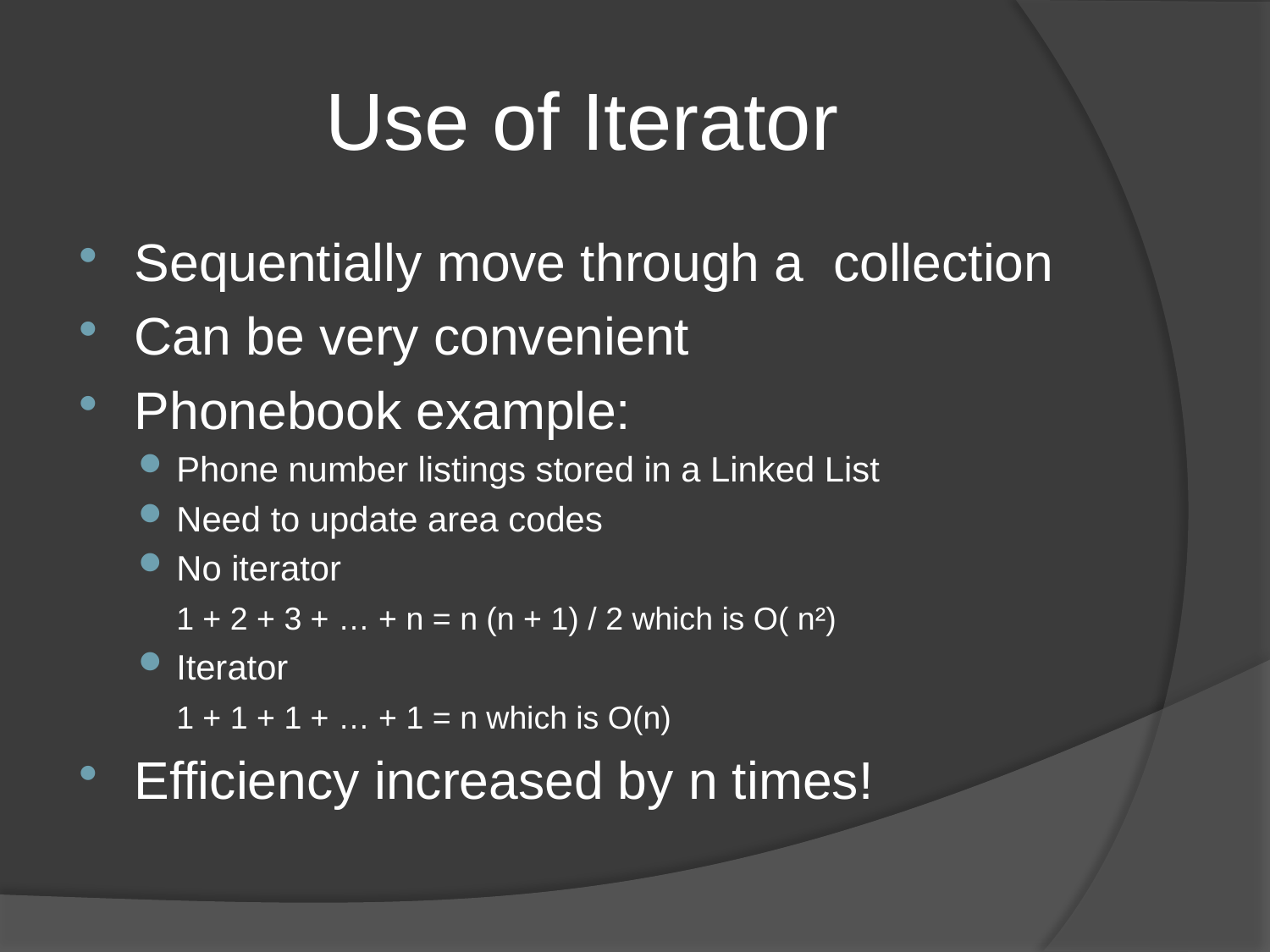

# Use of Iterator
Sequentially move through a  collection
Can be very convenient
Phonebook example:
Phone number listings stored in a Linked List
Need to update area codes
No iterator
	1 + 2 + 3 + … + n = n (n + 1) / 2 which is O( n²)
Iterator
	1 + 1 + 1 + … + 1 = n which is O(n)
Efficiency increased by n times!